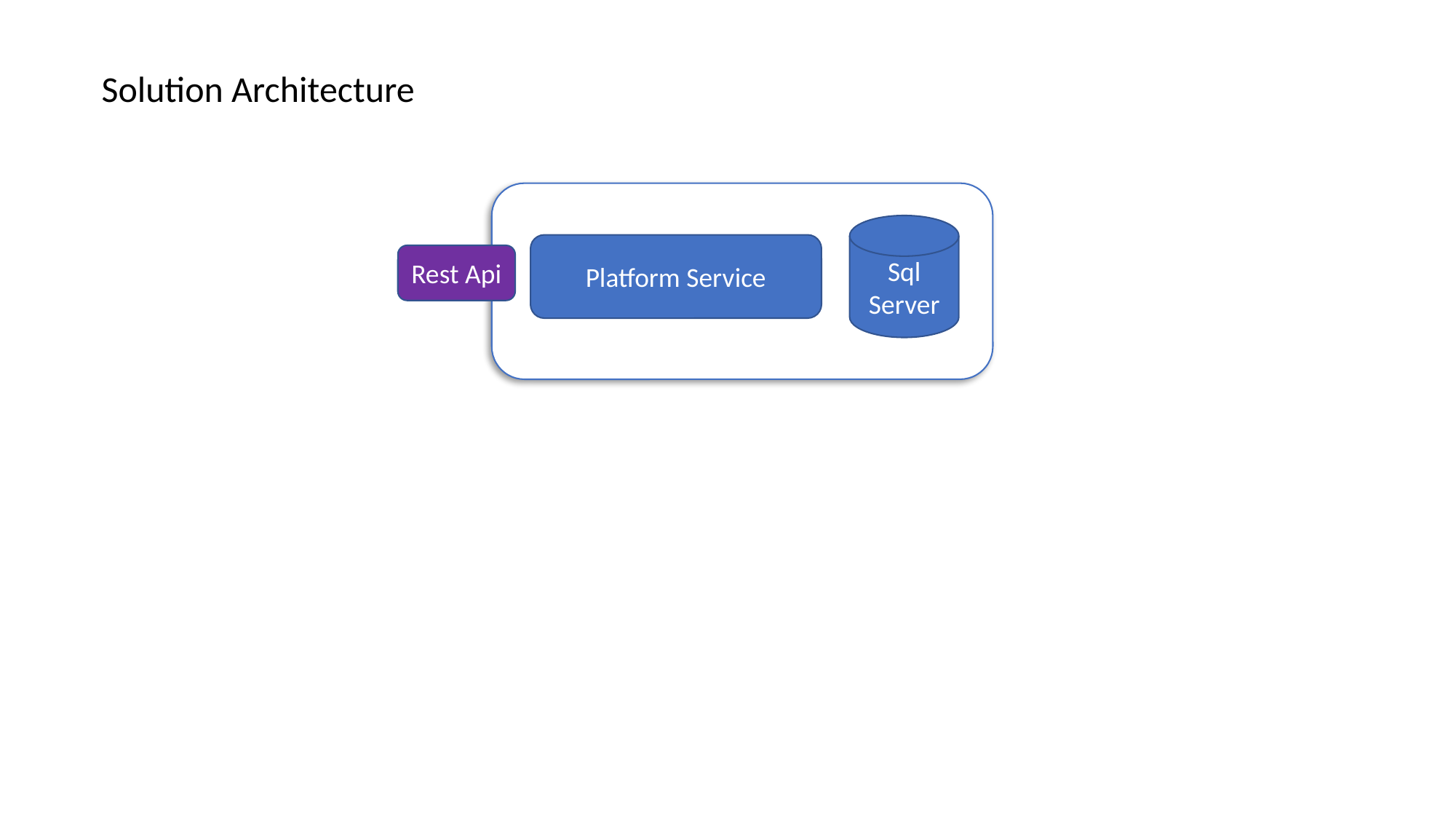

Solution Architecture

Sql
Server
Platform Service
Rest Api